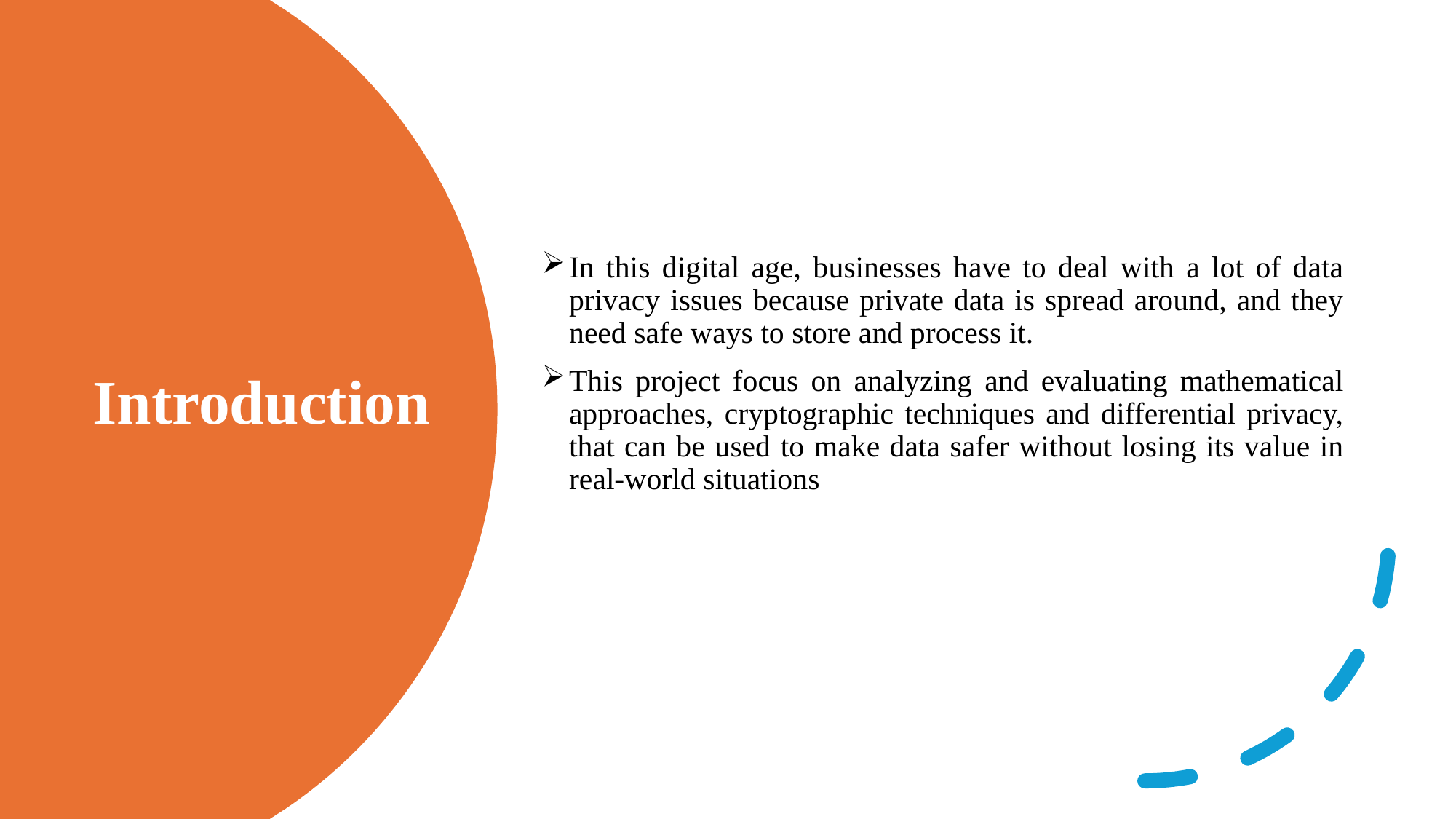

In this digital age, businesses have to deal with a lot of data privacy issues because private data is spread around, and they need safe ways to store and process it.
This project focus on analyzing and evaluating mathematical approaches, cryptographic techniques and differential privacy, that can be used to make data safer without losing its value in real-world situations

# Introduction